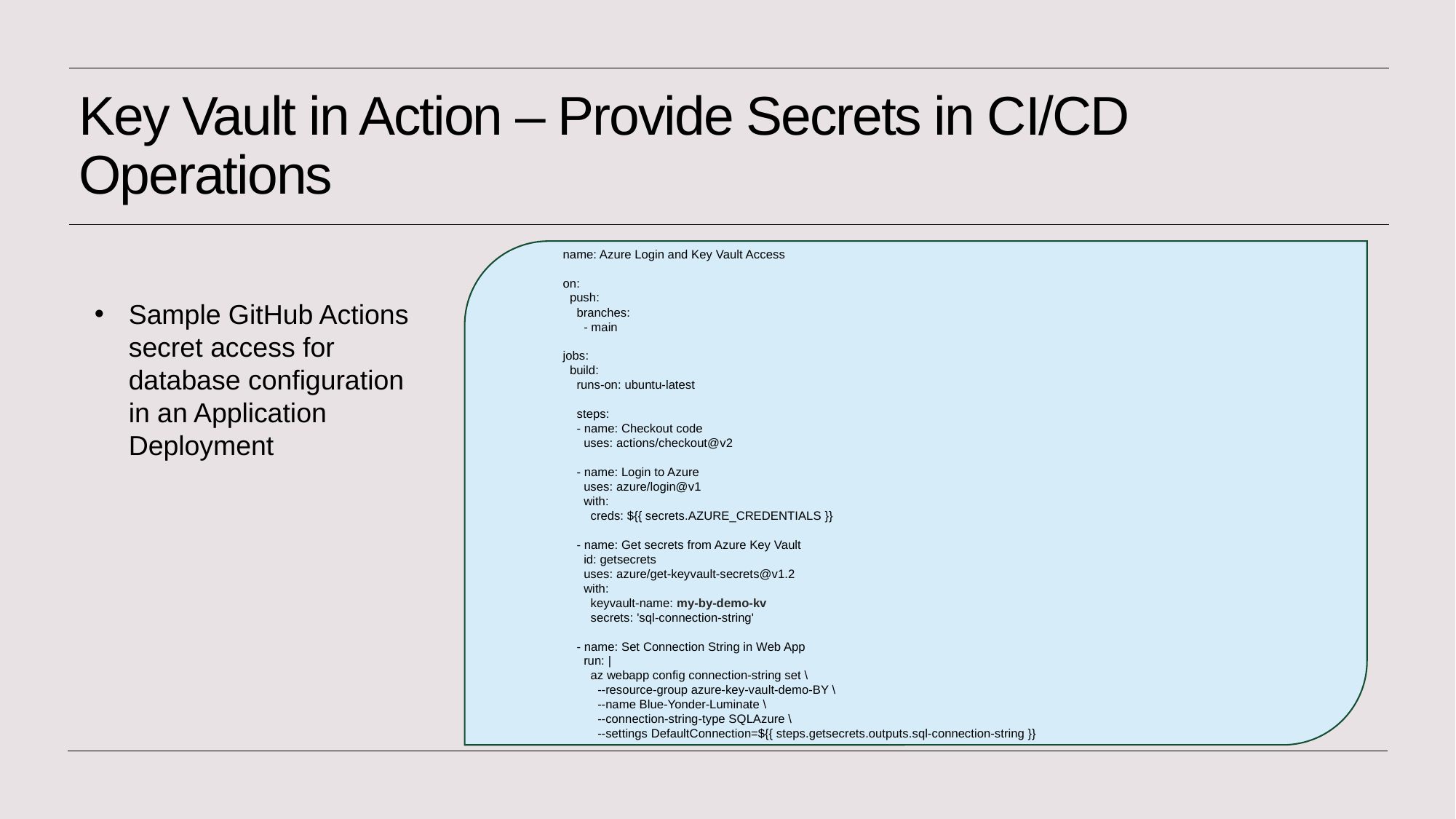

# Key Vault in Action – Provide Secrets in CI/CD Operations

name: Azure Login and Key Vault Access

on:
  push:
    branches:
      - main

jobs:
  build:
    runs-on: ubuntu-latest

    steps:
    - name: Checkout code
      uses: actions/checkout@v2

    - name: Login to Azure
      uses: azure/login@v1
      with:
        creds: ${{ secrets.AZURE_CREDENTIALS }}

    - name: Get secrets from Azure Key Vault
      id: getsecrets
      uses: azure/get-keyvault-secrets@v1.2
      with:
        keyvault-name: my-by-demo-kv
        secrets: 'sql-connection-string'

    - name: Set Connection String in Web App
      run: |
        az webapp config connection-string set \
          --resource-group azure-key-vault-demo-BY \
          --name Blue-Yonder-Luminate \
          --connection-string-type SQLAzure \
          --settings DefaultConnection=${{ steps.getsecrets.outputs.sql-connection-string }}

Sample GitHub Actions secret access for database configuration in an Application Deployment